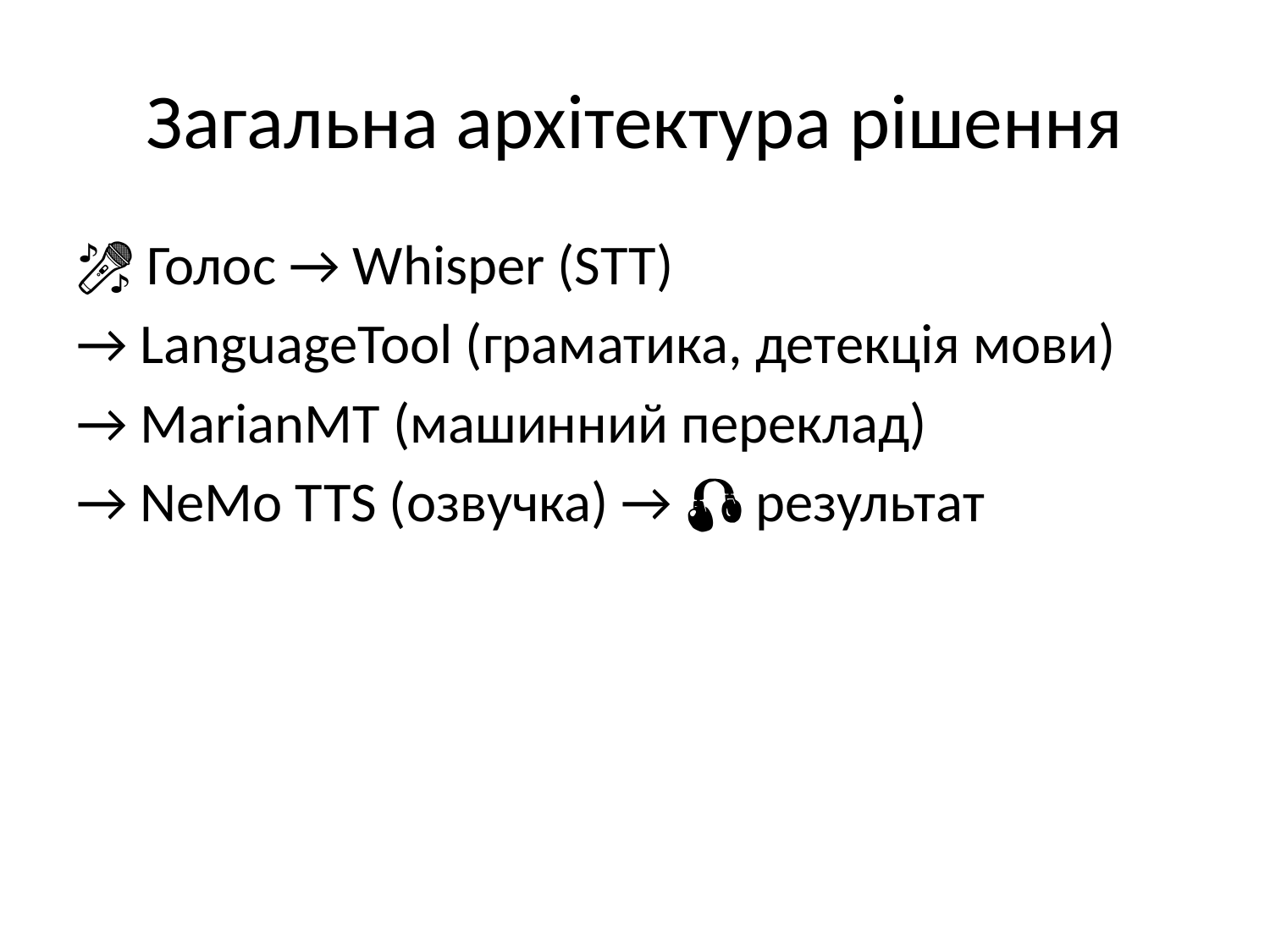

# Загальна архітектура рішення
🎤 Голос → Whisper (STT)
→ LanguageTool (граматика, детекція мови)
→ MarianMT (машинний переклад)
→ NeMo TTS (озвучка) → 🎧 результат